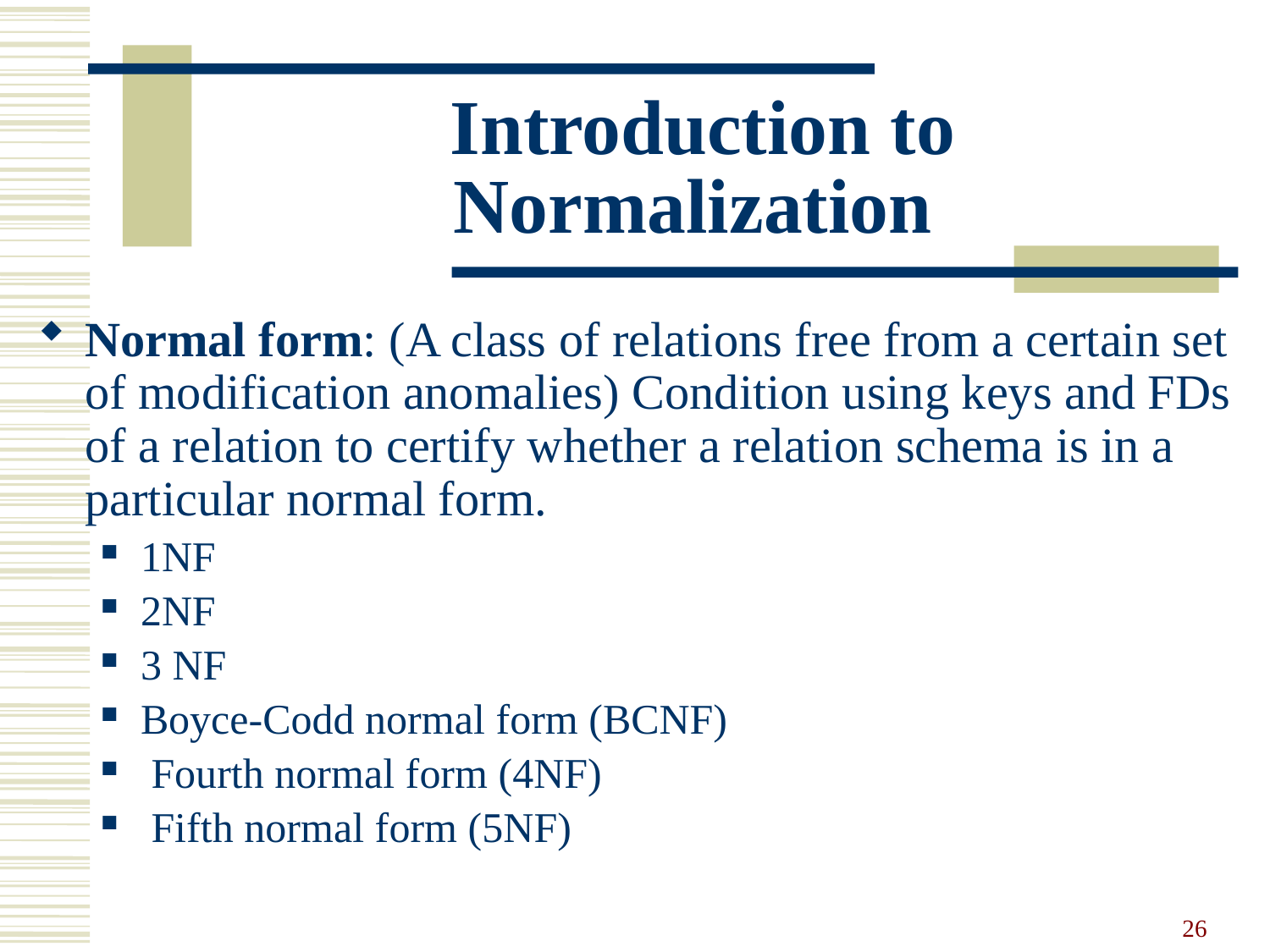

Introduction to Normalization
Normal form: (A class of relations free from a certain set of modification anomalies) Condition using keys and FDs of a relation to certify whether a relation schema is in a particular normal form.
1NF
2NF
3 NF
Boyce-Codd normal form (BCNF)
 Fourth normal form (4NF)
 Fifth normal form (5NF)

26